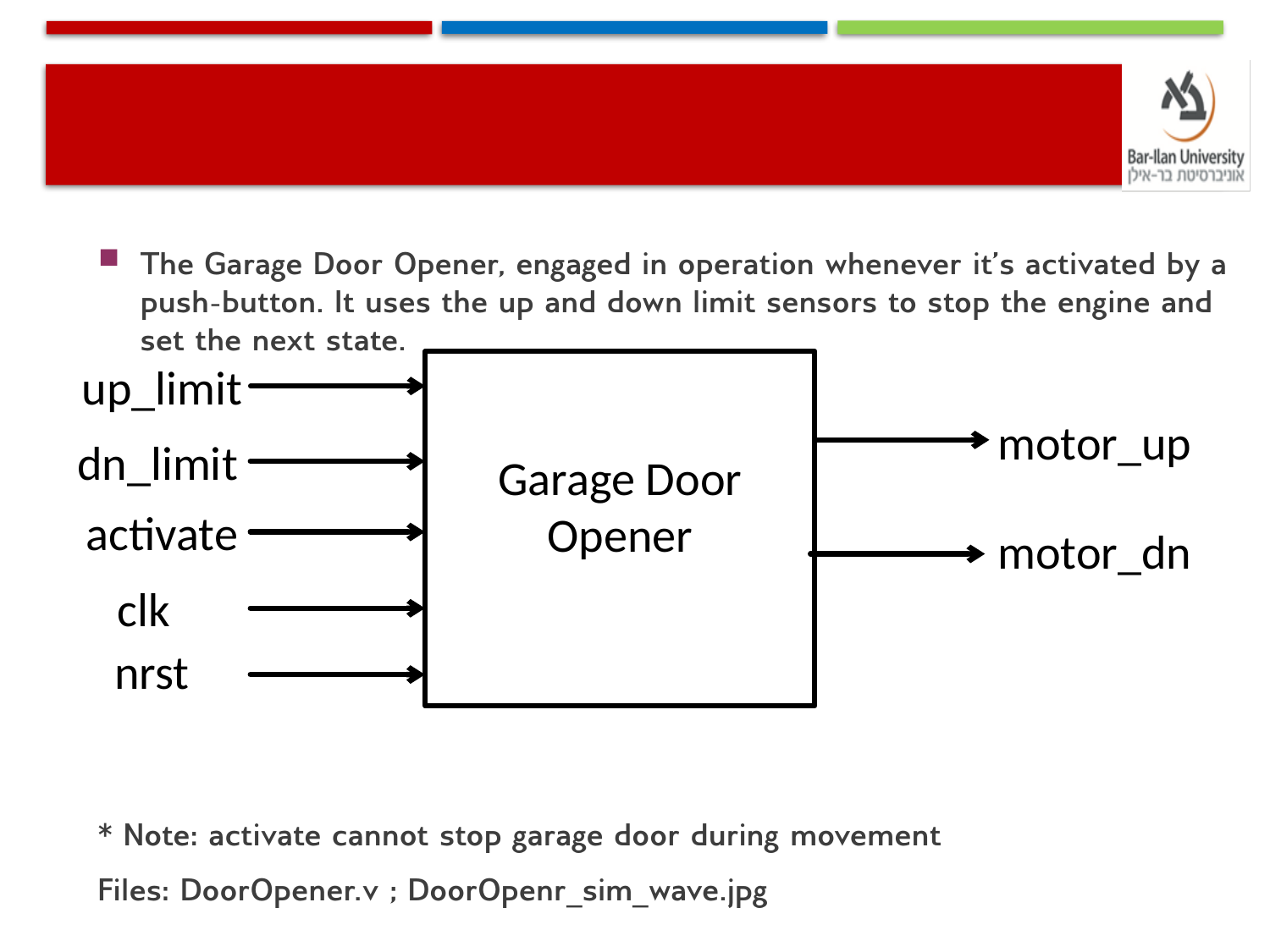

#

The Garage Door Opener, engaged in operation whenever it’s activated by a push-button. It uses the up and down limit sensors to stop the engine and set the next state.

* Note: activate cannot stop garage door during movement
Files: DoorOpener.v ; DoorOpenr_sim_wave.jpg

up_limit

motor_up
dn_limit
Garage Door
Opener
activate
motor_dn
clk
nrst